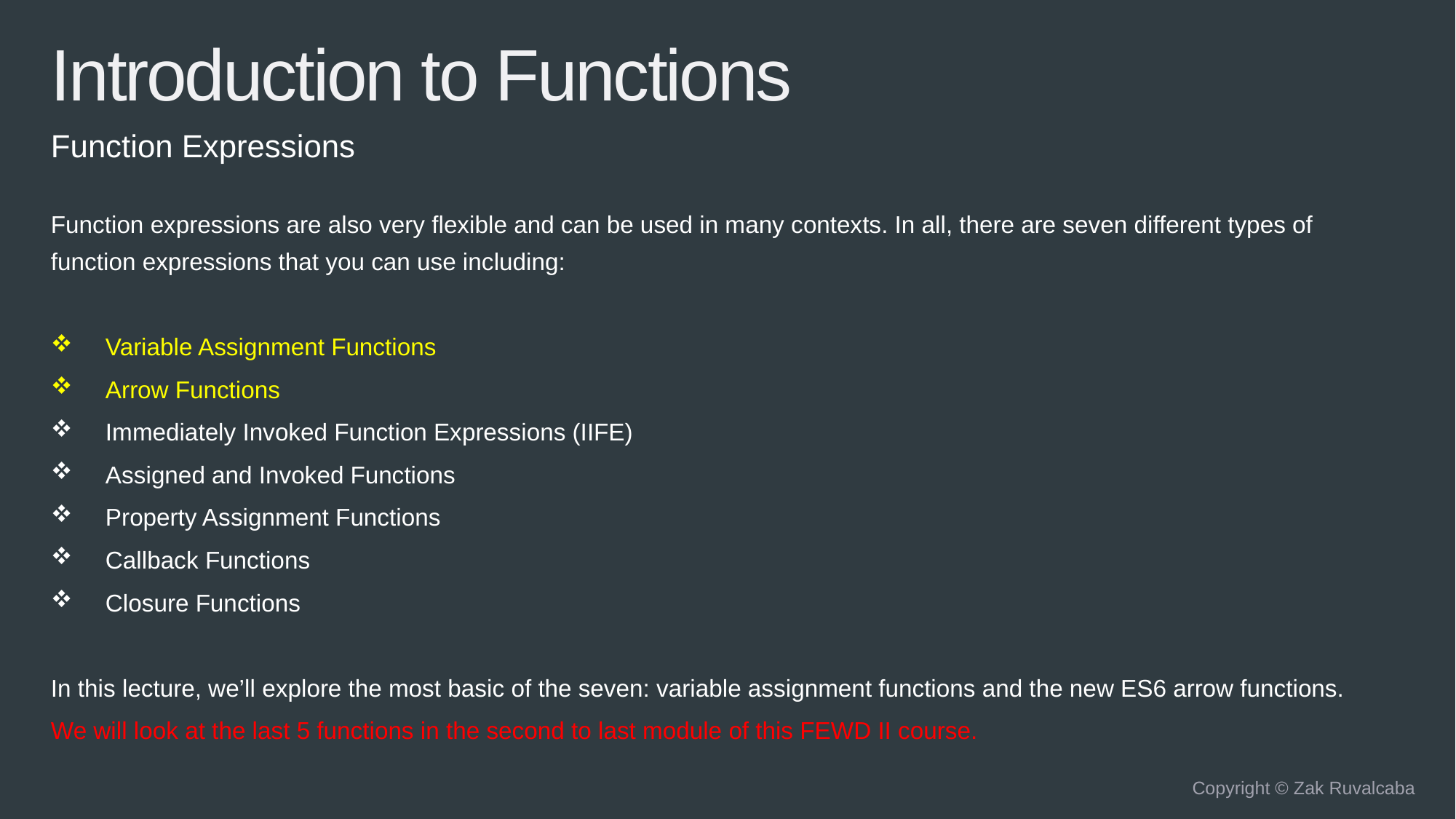

# Introduction to Functions
Function Expressions
Function expressions are also very flexible and can be used in many contexts. In all, there are seven different types of function expressions that you can use including:

Variable Assignment Functions
Arrow Functions
Immediately Invoked Function Expressions (IIFE)
Assigned and Invoked Functions
Property Assignment Functions
Callback Functions
Closure Functions

In this lecture, we’ll explore the most basic of the seven: variable assignment functions and the new ES6 arrow functions.
We will look at the last 5 functions in the second to last module of this FEWD II course.